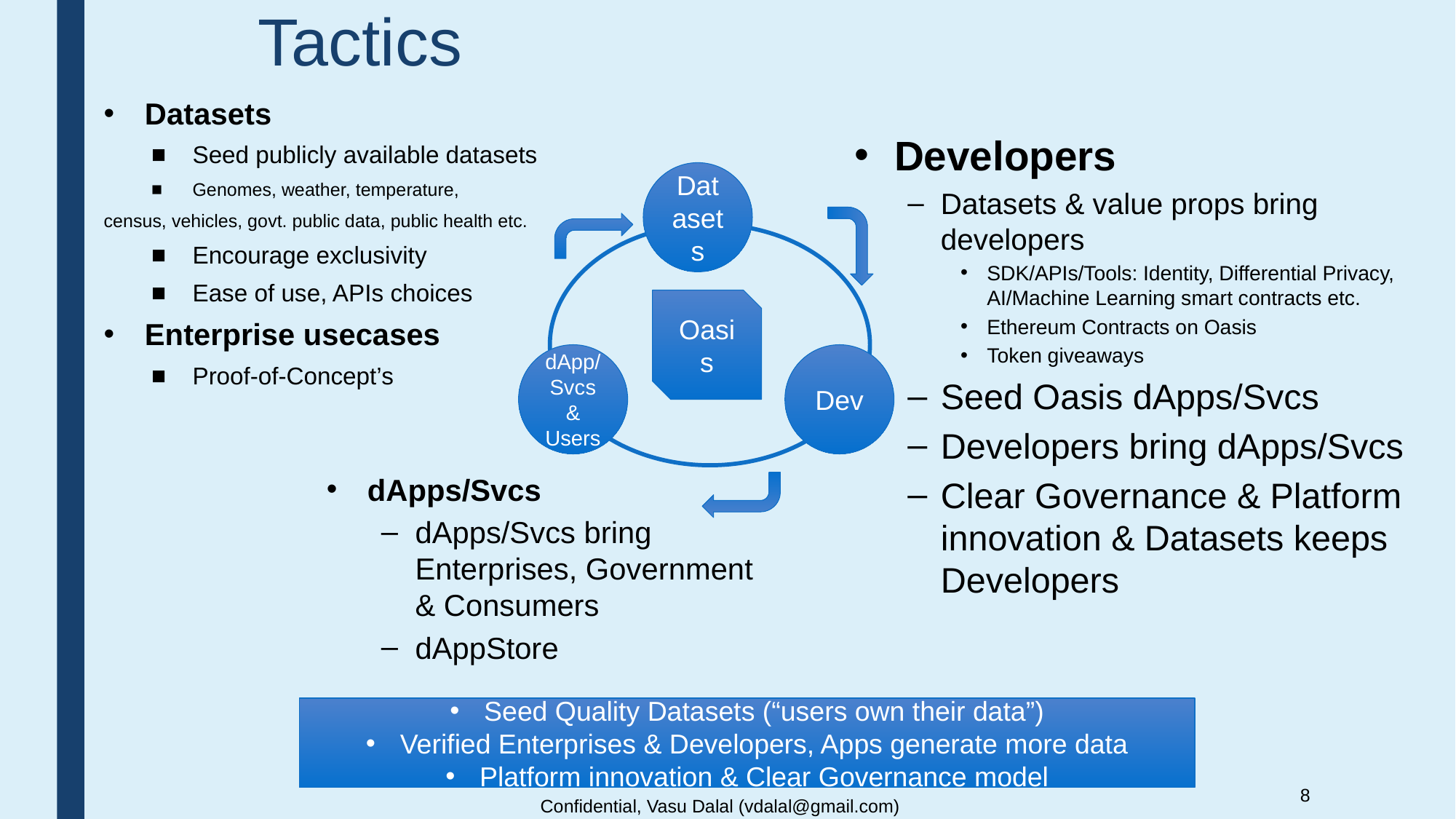

# Tactics
Datasets
Seed publicly available datasets
Genomes, weather, temperature,
census, vehicles, govt. public data, public health etc.
Encourage exclusivity
Ease of use, APIs choices
Enterprise usecases
Proof-of-Concept’s

Developers
Datasets & value props bring developers
SDK/APIs/Tools: Identity, Differential Privacy, AI/Machine Learning smart contracts etc.
Ethereum Contracts on Oasis
Token giveaways
Seed Oasis dApps/Svcs
Developers bring dApps/Svcs
Clear Governance & Platform innovation & Datasets keeps Developers
Datasets

Oasis
dApp/
Svcs & Users
Dev

dApps/Svcs
dApps/Svcs bring Enterprises, Government & Consumers
dAppStore
Seed Quality Datasets (“users own their data”)
Verified Enterprises & Developers, Apps generate more data
Platform innovation & Clear Governance model
8
Confidential, Vasu Dalal (vdalal@gmail.com)